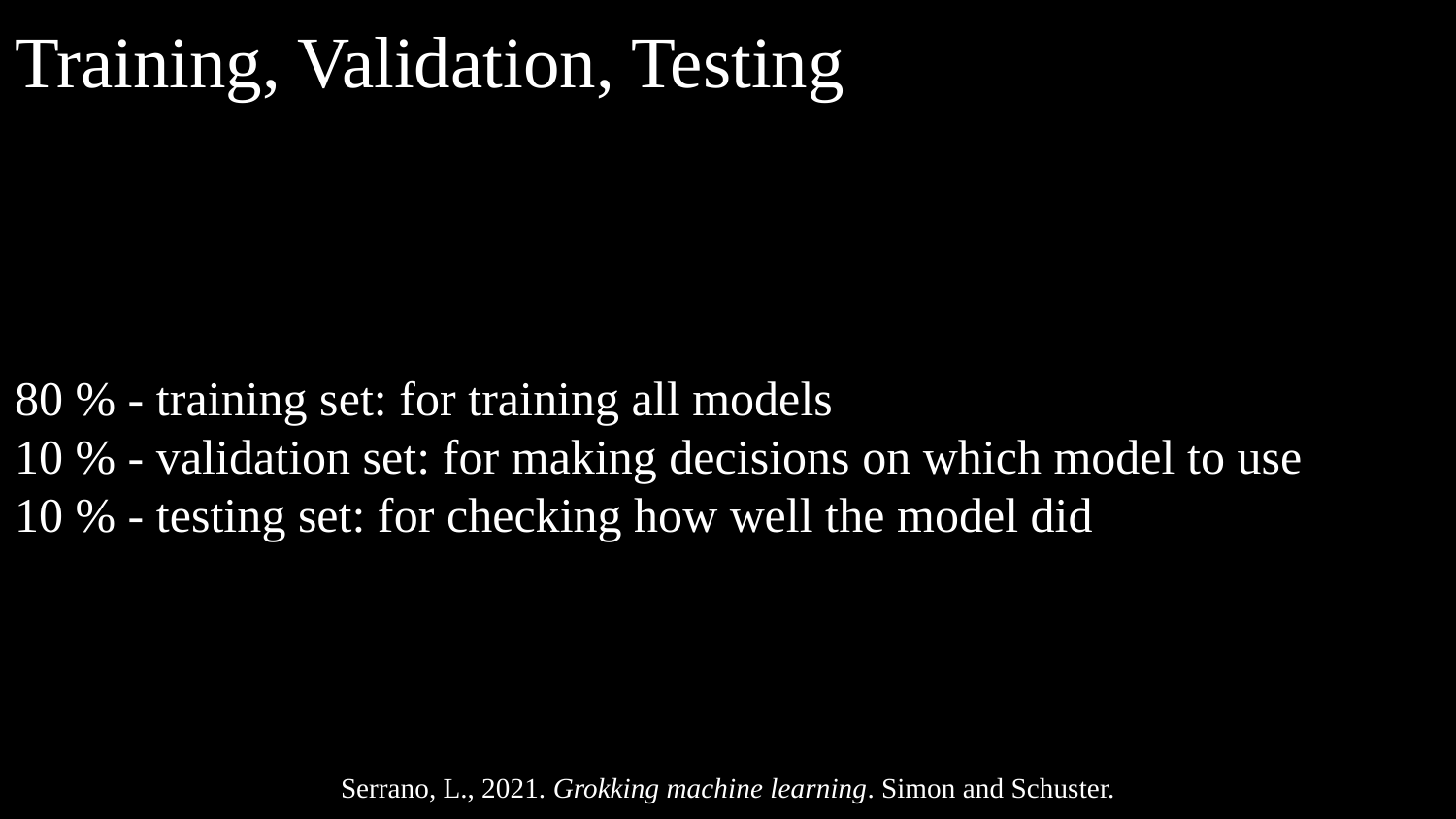

# Training, Validation, Testing
80 % - training set: for training all models
10 % - validation set: for making decisions on which model to use
10 % - testing set: for checking how well the model did

Serrano, L., 2021. Grokking machine learning. Simon and Schuster.